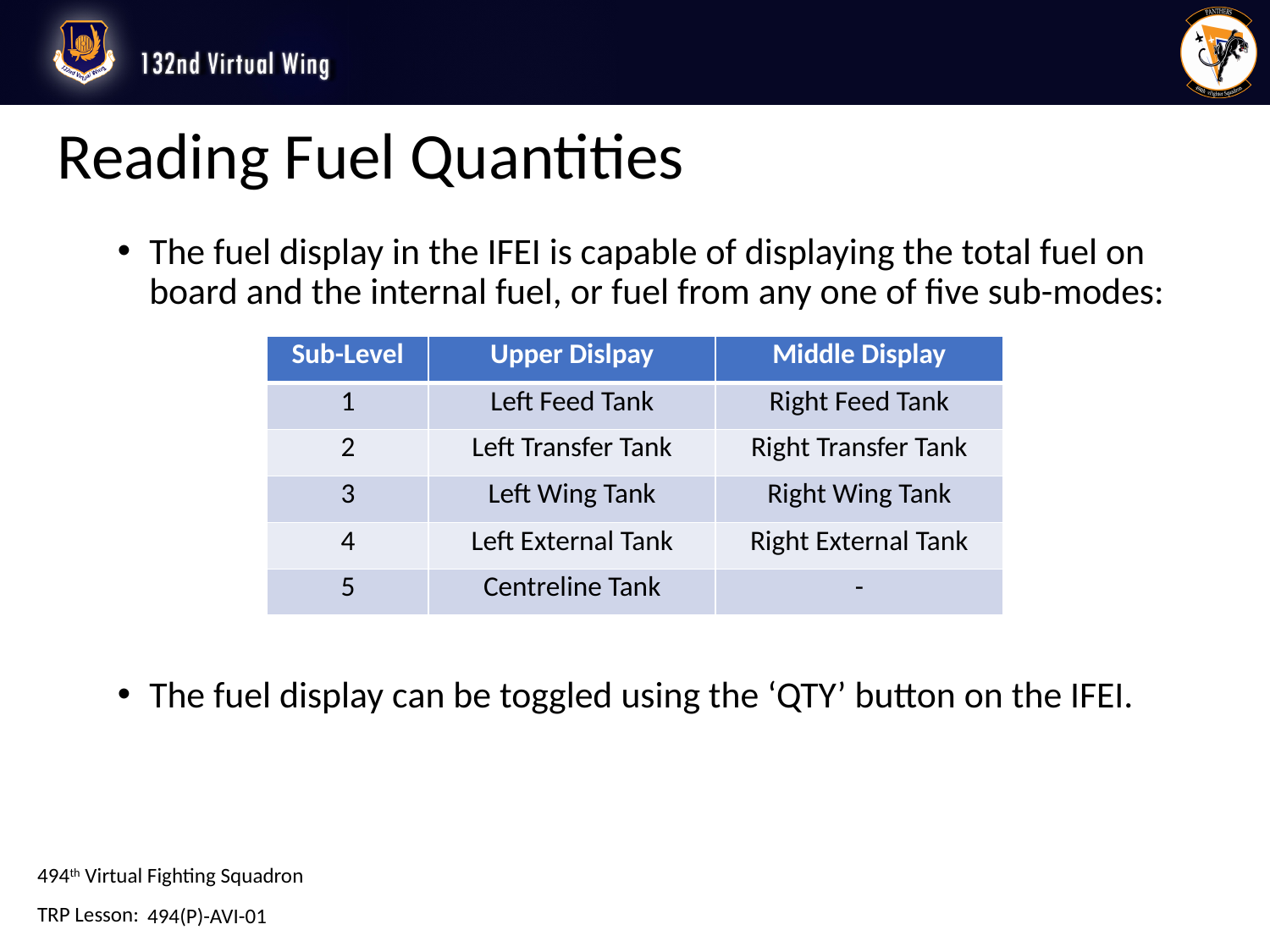

# Reading Fuel Quantities
The fuel display in the IFEI is capable of displaying the total fuel on board and the internal fuel, or fuel from any one of five sub-modes:

The fuel display can be toggled using the ‘QTY’ button on the IFEI.

| Sub-Level | Upper Dislpay | Middle Display |
| --- | --- | --- |
| 1 | Left Feed Tank | Right Feed Tank |
| 2 | Left Transfer Tank | Right Transfer Tank |
| 3 | Left Wing Tank | Right Wing Tank |
| 4 | Left External Tank | Right External Tank |
| 5 | Centreline Tank | - |
494(P)-AVI-01